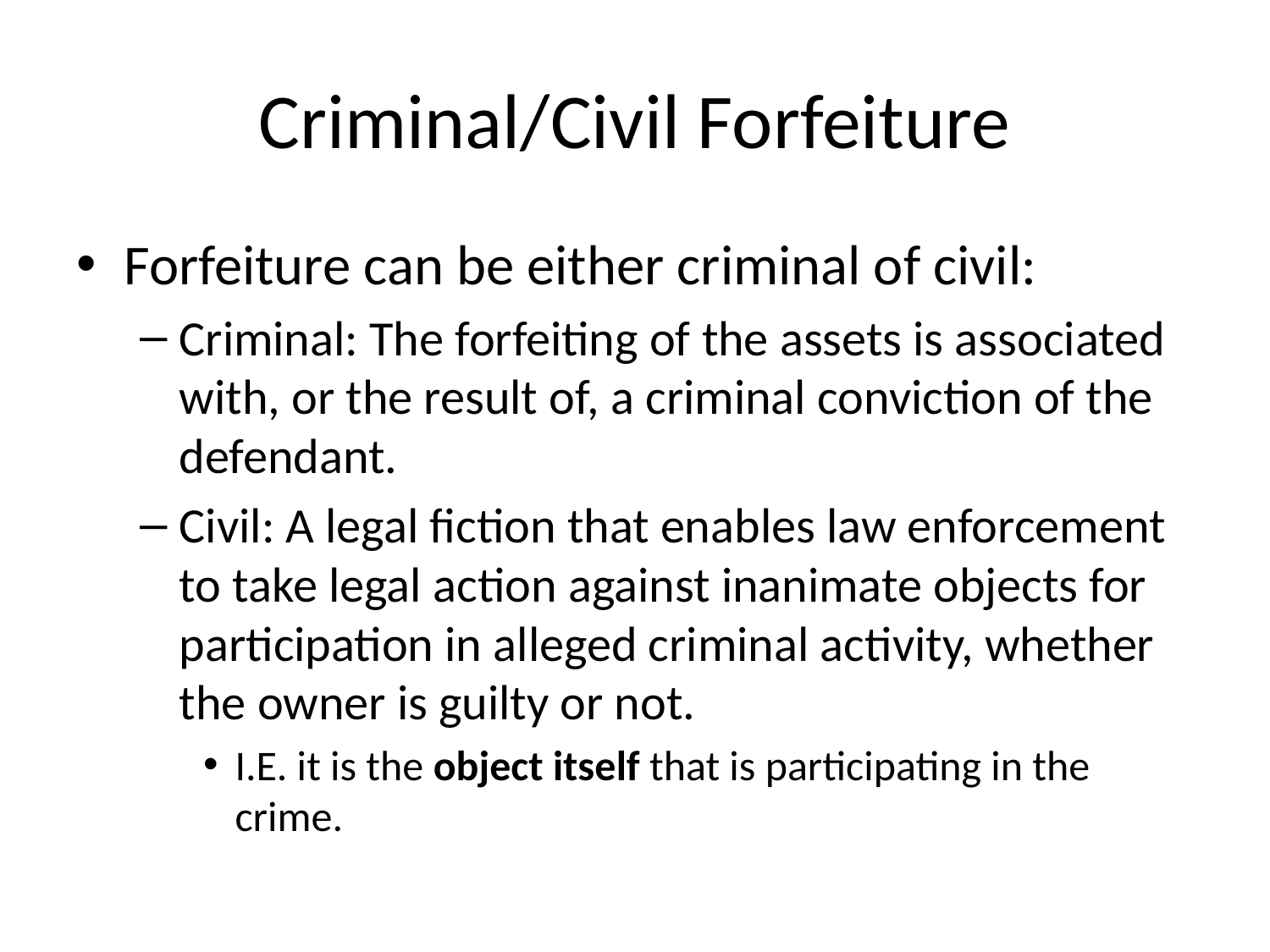

# Criminal/Civil Forfeiture
Forfeiture can be either criminal of civil:
Criminal: The forfeiting of the assets is associated with, or the result of, a criminal conviction of the defendant.
Civil: A legal fiction that enables law enforcement to take legal action against inanimate objects for participation in alleged criminal activity, whether the owner is guilty or not.
I.E. it is the object itself that is participating in the crime.